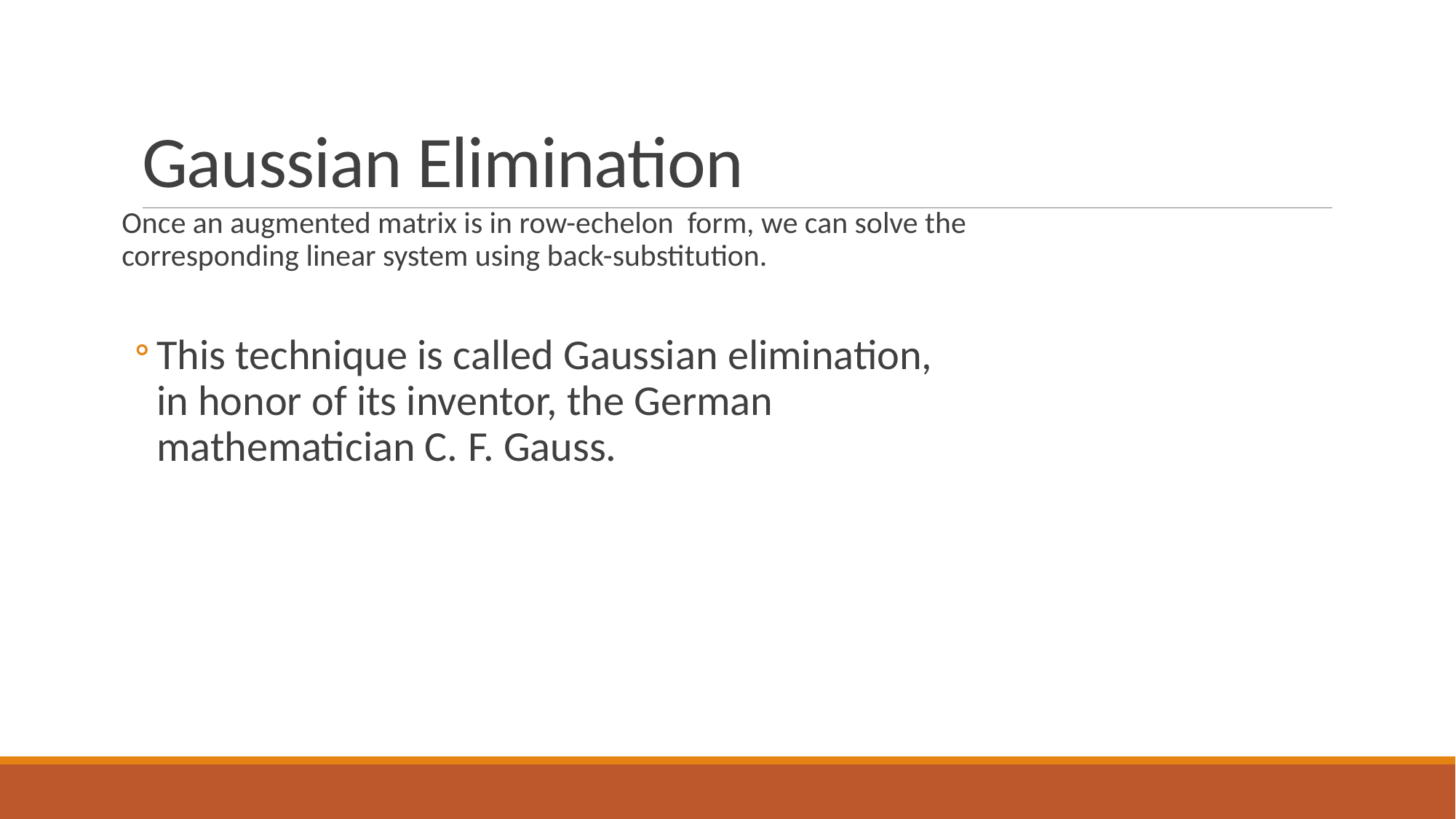

# Gaussian Elimination
Once an augmented matrix is in row-echelon  form, we can solve the corresponding linear system using back-substitution.

This technique is called Gaussian elimination,
in honor of its inventor, the German
mathematician C. F. Gauss.